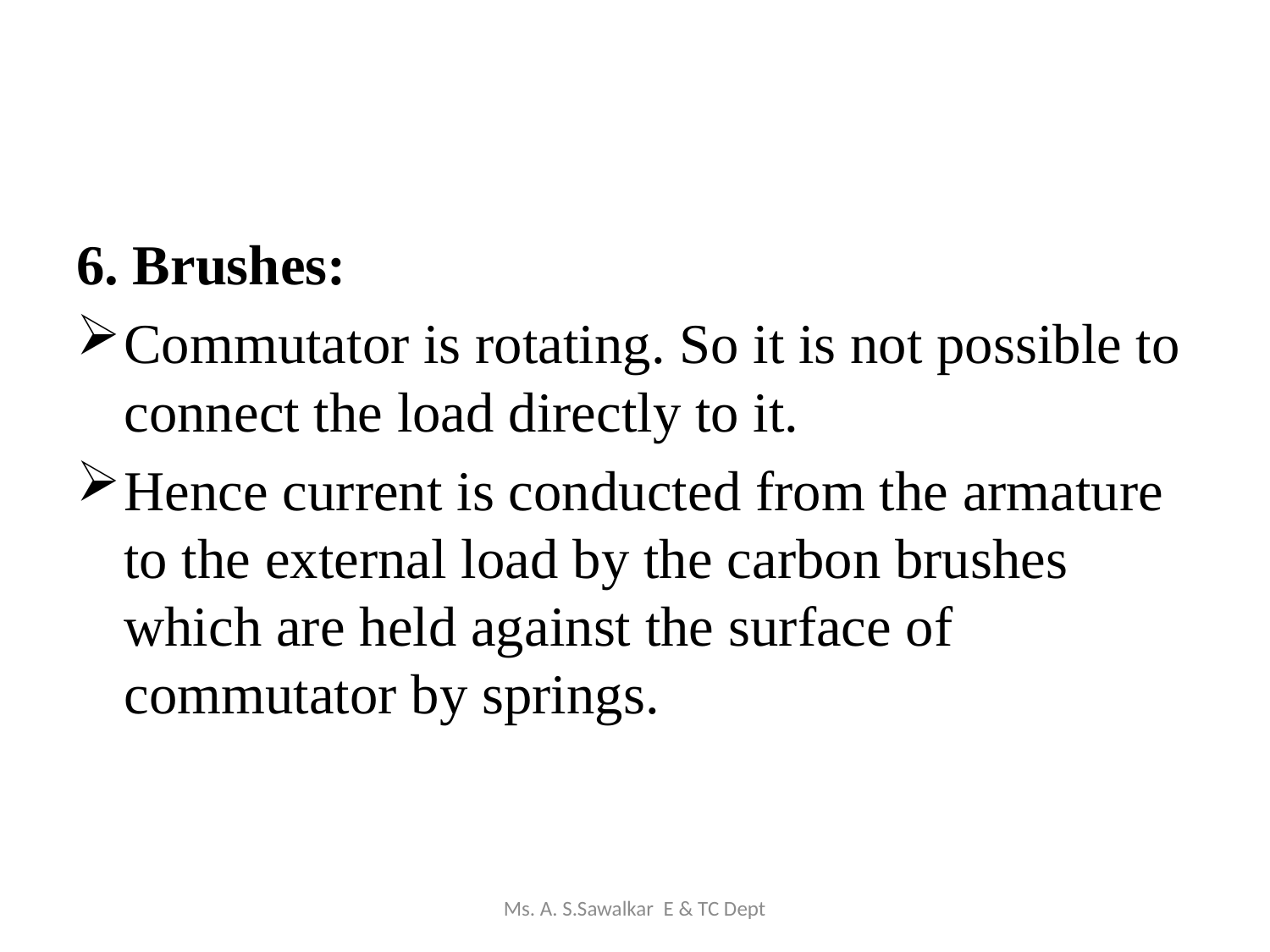

#
6. Brushes:
Commutator is rotating. So it is not possible to connect the load directly to it.
Hence current is conducted from the armature to the external load by the carbon brushes which are held against the surface of commutator by springs.
Ms. A. S.Sawalkar  E & TC Dept